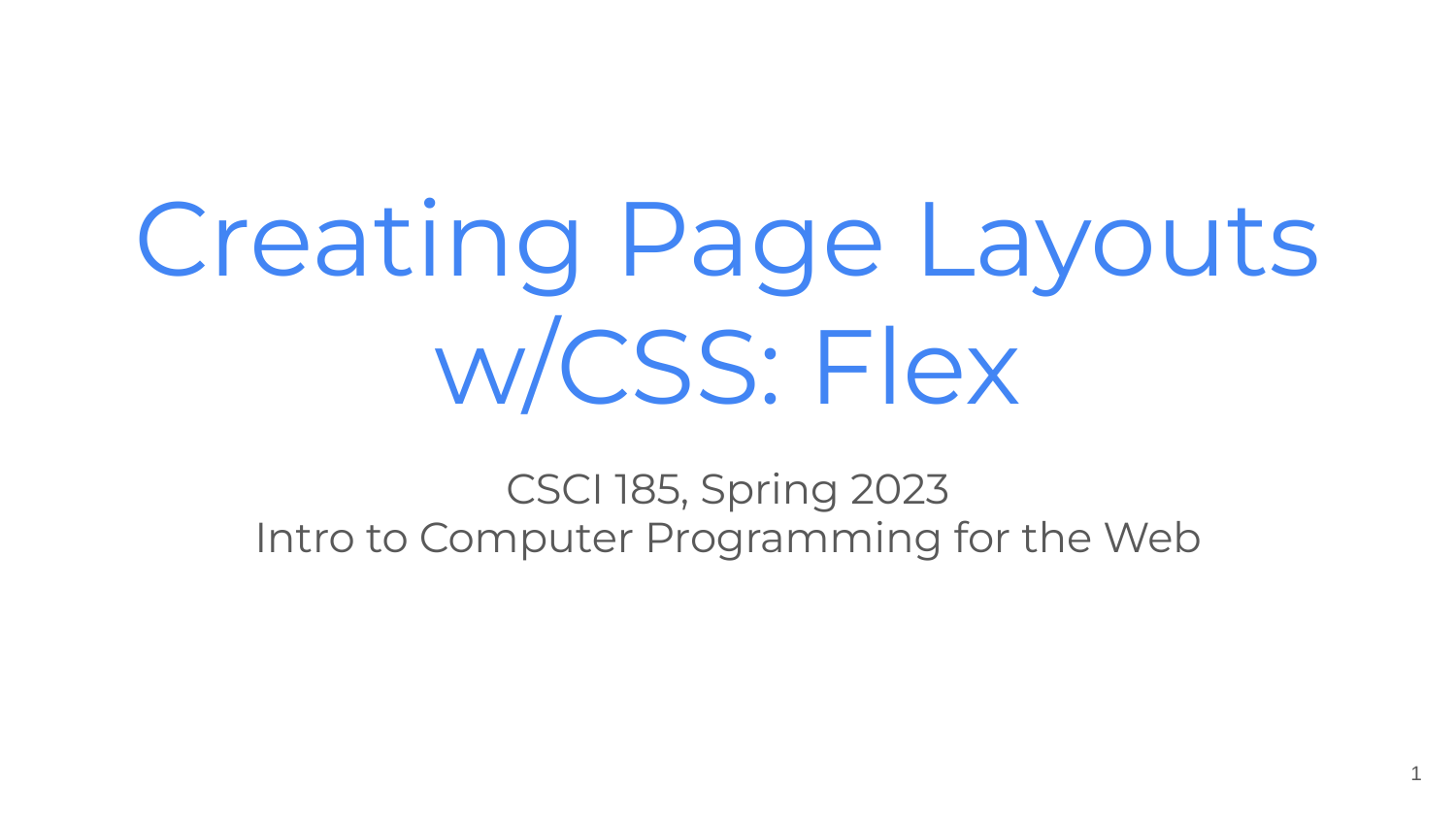

# Creating Page Layouts w/CSS: Flex
CSCI 185, Spring 2023
Intro to Computer Programming for the Web
1